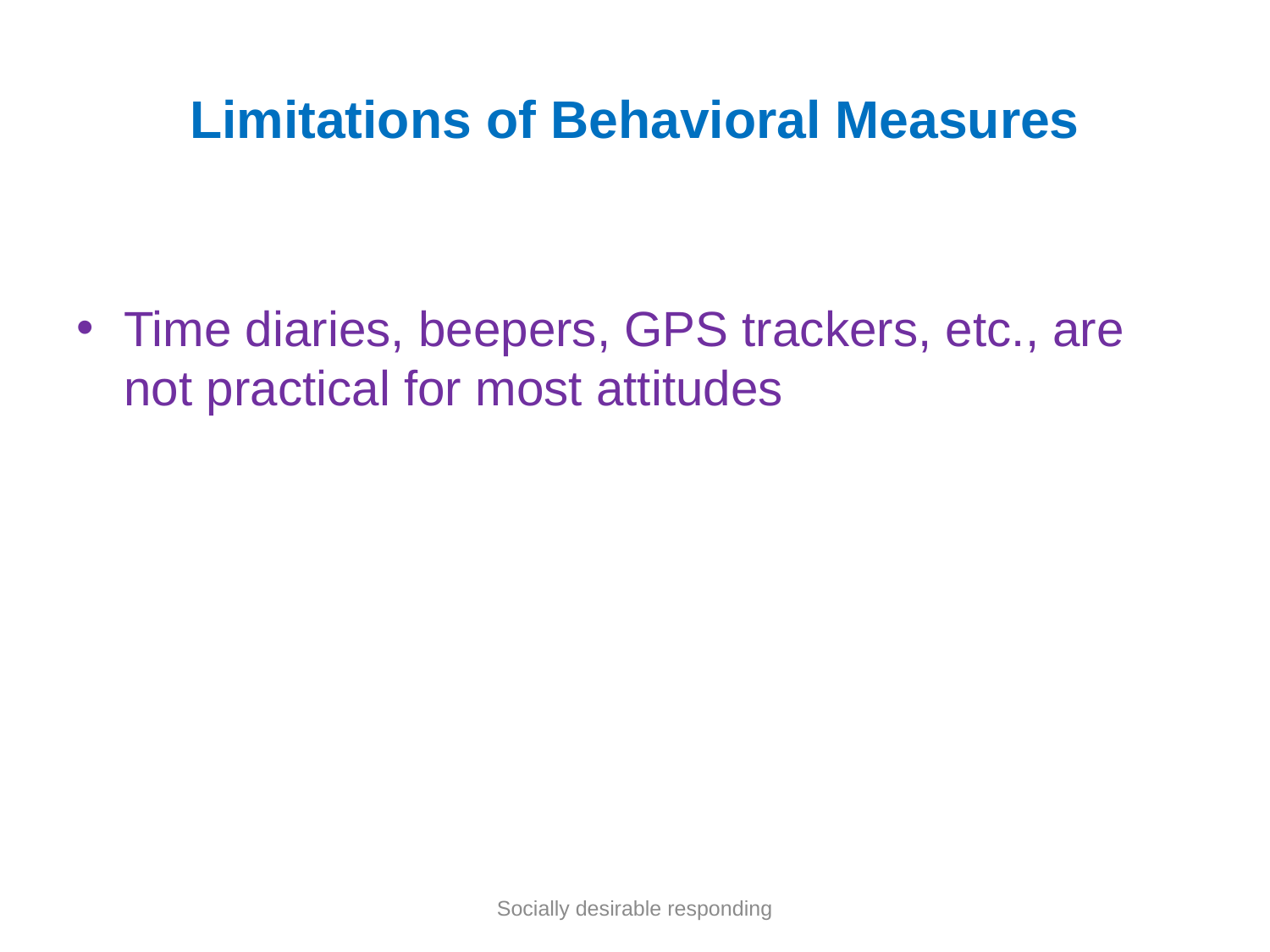

# Limitations of Behavioral Measures

Time diaries, beepers, GPS trackers, etc., are not practical for most attitudes

Socially desirable responding